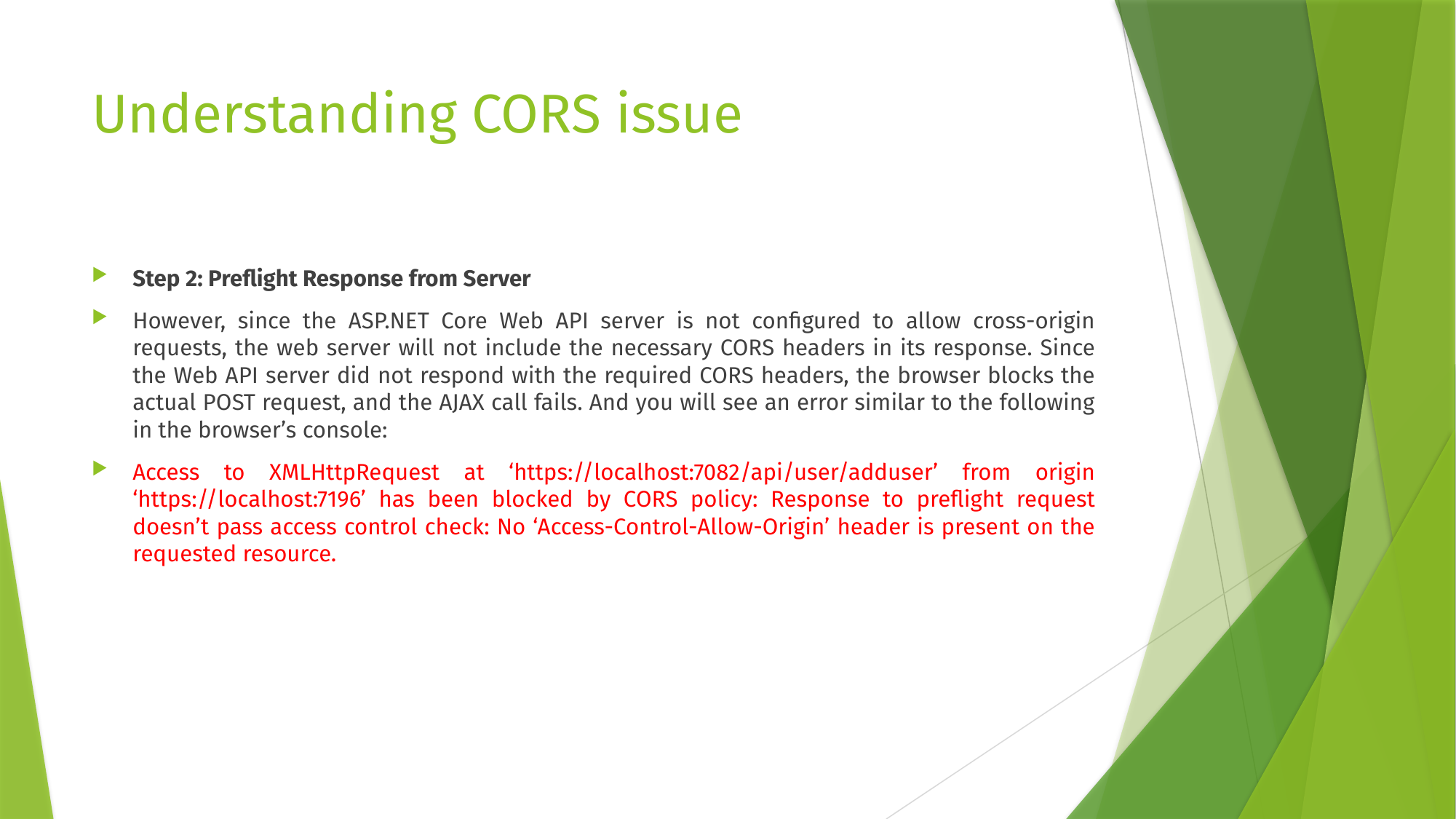

# Understanding CORS issue
Step 2: Preflight Response from Server
However, since the ASP.NET Core Web API server is not configured to allow cross-origin requests, the web server will not include the necessary CORS headers in its response. Since the Web API server did not respond with the required CORS headers, the browser blocks the actual POST request, and the AJAX call fails. And you will see an error similar to the following in the browser’s console:
Access to XMLHttpRequest at ‘https://localhost:7082/api/user/adduser’ from origin ‘https://localhost:7196’ has been blocked by CORS policy: Response to preflight request doesn’t pass access control check: No ‘Access-Control-Allow-Origin’ header is present on the requested resource.